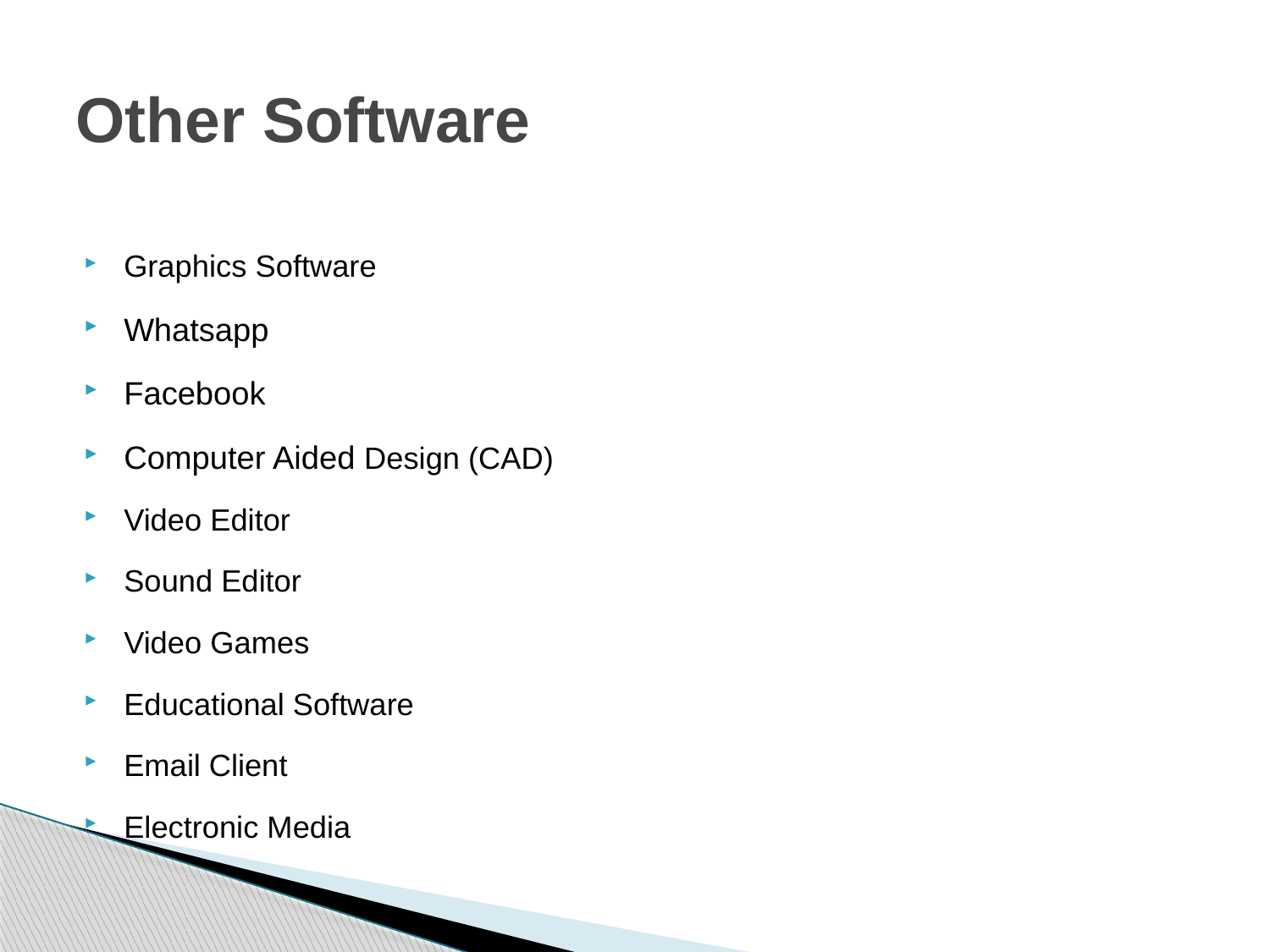

# Other Software
Graphics Software
Whatsapp
Facebook
Computer Aided Design (CAD)
Video Editor
Sound Editor
Video Games
Educational Software
Email Client
Electronic Media